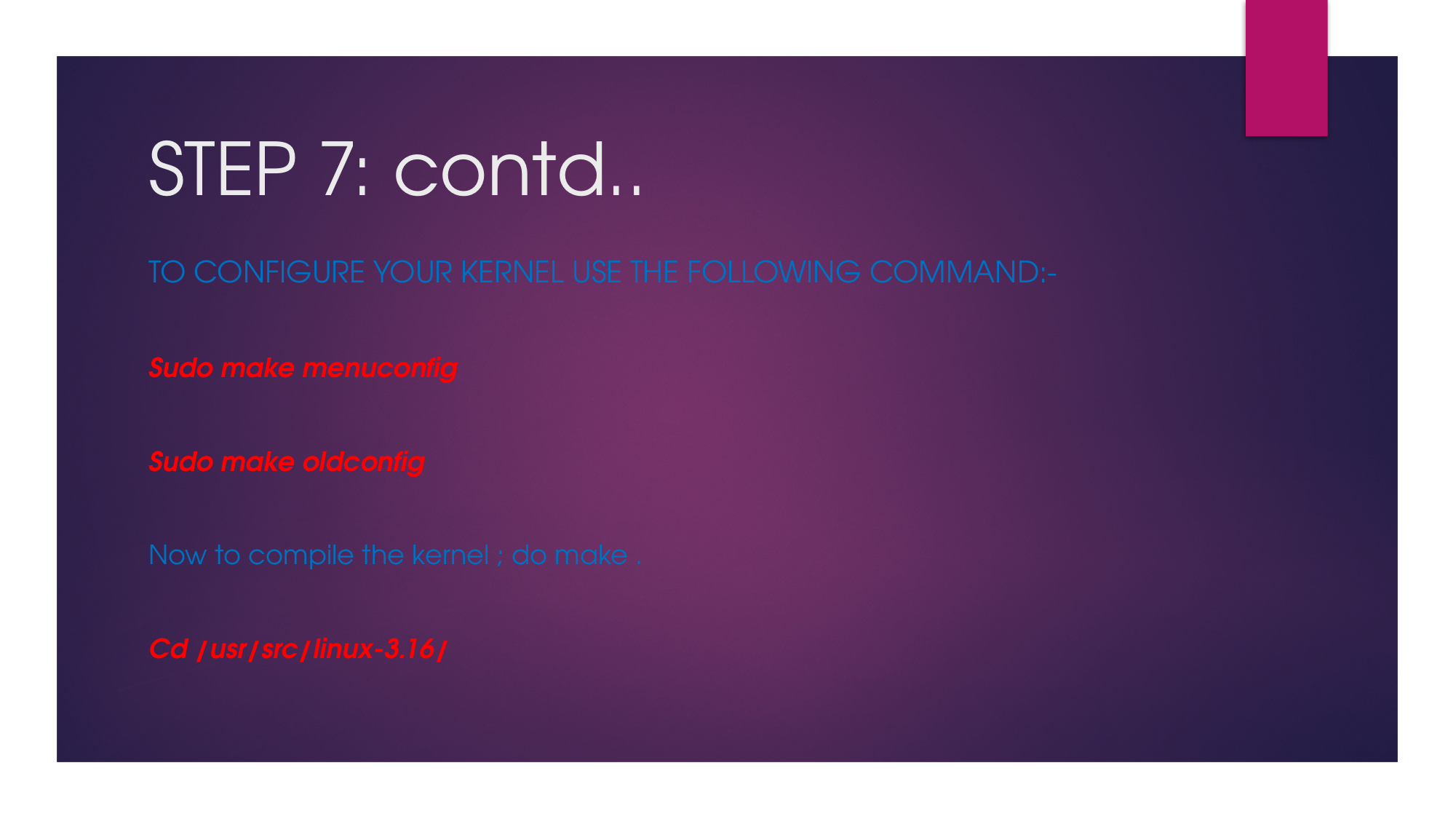

# STEP 7: contd..
To configure your kernel use the following command:-

Sudo make menuconfig

Sudo make oldconfig

Now to compile the kernel ; do make .

Cd /usr/src/linux-3.16/